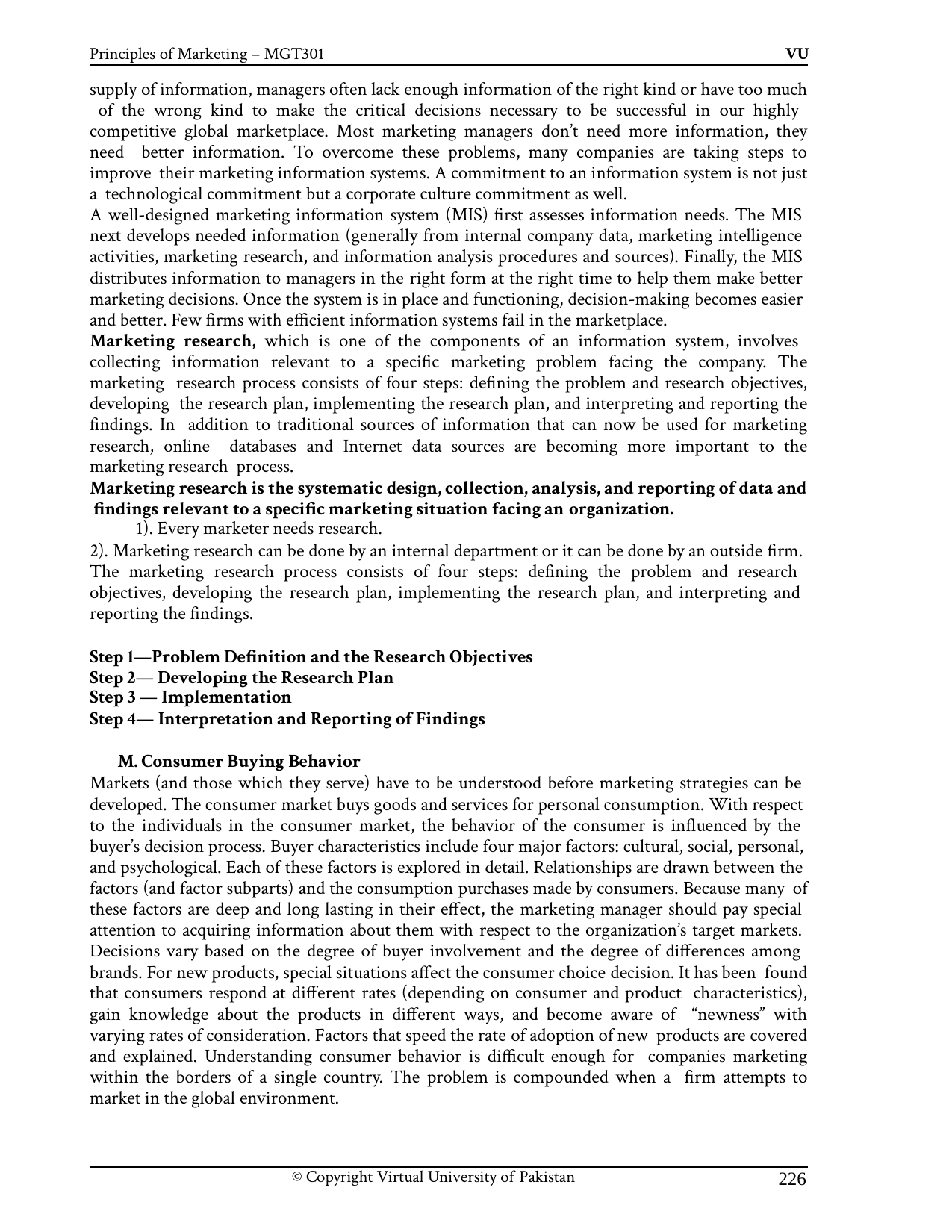

Principles of Marketing – MGT301	VU
supply of information, managers often lack enough information of the right kind or have too much  of the wrong kind to make the critical decisions necessary to be successful in our highly  competitive global marketplace. Most marketing managers don’t need more information, they need  better information. To overcome these problems, many companies are taking steps to improve  their marketing information systems. A commitment to an information system is not just a  technological commitment but a corporate culture commitment as well.
A well-designed marketing information system (MIS) first assesses information needs. The MIS  next develops needed information (generally from internal company data, marketing intelligence  activities, marketing research, and information analysis procedures and sources). Finally, the MIS  distributes information to managers in the right form at the right time to help them make better  marketing decisions. Once the system is in place and functioning, decision-making becomes easier  and better. Few firms with efficient information systems fail in the marketplace.
Marketing research, which is one of the components of an information system, involves  collecting information relevant to a specific marketing problem facing the company. The marketing  research process consists of four steps: defining the problem and research objectives, developing  the research plan, implementing the research plan, and interpreting and reporting the findings. In  addition to traditional sources of information that can now be used for marketing research, online  databases and Internet data sources are becoming more important to the marketing research  process.
Marketing research is the systematic design, collection, analysis, and reporting of data and  findings relevant to a specific marketing situation facing an organization.
1). Every marketer needs research.
2). Marketing research can be done by an internal department or it can be done by an outside firm.  The marketing research process consists of four steps: defining the problem and research  objectives, developing the research plan, implementing the research plan, and interpreting and  reporting the findings.

Step 1—Problem Definition and the Research Objectives  Step 2— Developing the Research Plan
Step 3 — Implementation
Step 4— Interpretation and Reporting of Findings

M. Consumer Buying Behavior
Markets (and those which they serve) have to be understood before marketing strategies can be  developed. The consumer market buys goods and services for personal consumption. With respect  to the individuals in the consumer market, the behavior of the consumer is influenced by the  buyer’s decision process. Buyer characteristics include four major factors: cultural, social, personal,  and psychological. Each of these factors is explored in detail. Relationships are drawn between the  factors (and factor subparts) and the consumption purchases made by consumers. Because many  of these factors are deep and long lasting in their effect, the marketing manager should pay special  attention to acquiring information about them with respect to the organization’s target markets.  Decisions vary based on the degree of buyer involvement and the degree of differences among  brands. For new products, special situations affect the consumer choice decision. It has been  found that consumers respond at different rates (depending on consumer and product  characteristics), gain knowledge about the products in different ways, and become aware of  “newness” with varying rates of consideration. Factors that speed the rate of adoption of new  products are covered and explained. Understanding consumer behavior is difficult enough for  companies marketing within the borders of a single country. The problem is compounded when a  firm attempts to market in the global environment.

© Copyright Virtual University of Pakistan
226